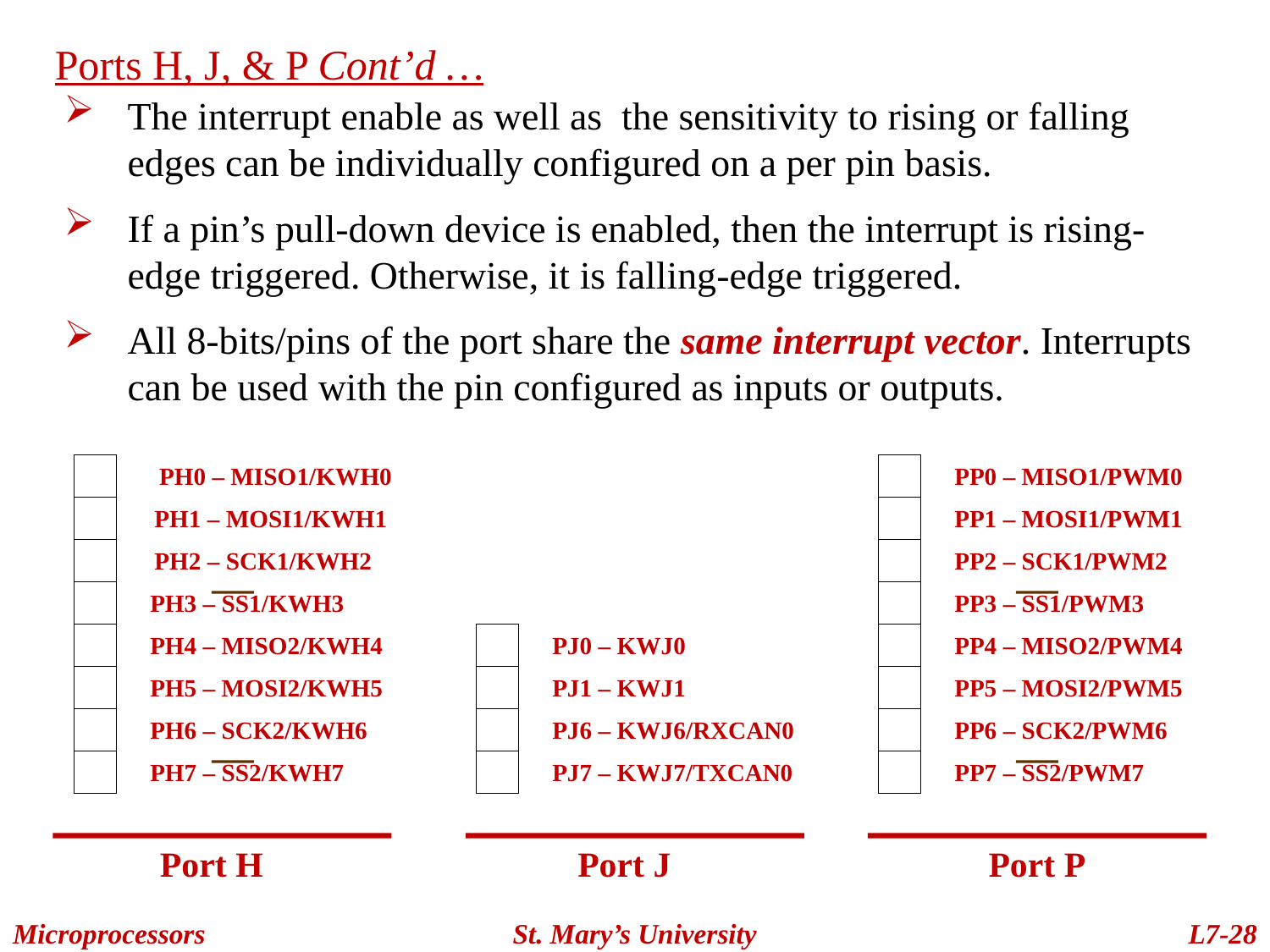

Ports H, J, & P Cont’d …
The interrupt enable as well as  the sensitivity to rising or falling edges can be individually configured on a per pin basis.
If a pin’s pull-down device is enabled, then the interrupt is rising-edge triggered. Otherwise, it is falling-edge triggered.
All 8-bits/pins of the port share the same interrupt vector. Interrupts can be used with the pin configured as inputs or outputs.

PH0 – MISO1/KWH0

PP0 – MISO1/PWM0

PH1 – MOSI1/KWH1

PP1 – MOSI1/PWM1

PH2 – SCK1/KWH2

PP2 – SCK1/PWM2

PH3 – SS1/KWH3

PP3 – SS1/PWM3

PH4 – MISO2/KWH4

PJ0 – KWJ0

PP4 – MISO2/PWM4

PH5 – MOSI2/KWH5

PJ1 – KWJ1

PP5 – MOSI2/PWM5

PH6 – SCK2/KWH6

PJ6 – KWJ6/RXCAN0

PP6 – SCK2/PWM6

PH7 – SS2/KWH7

PJ7 – KWJ7/TXCAN0

PP7 – SS2/PWM7

Port H

Port J

Port P
Microprocessors
St. Mary’s University
L7-28